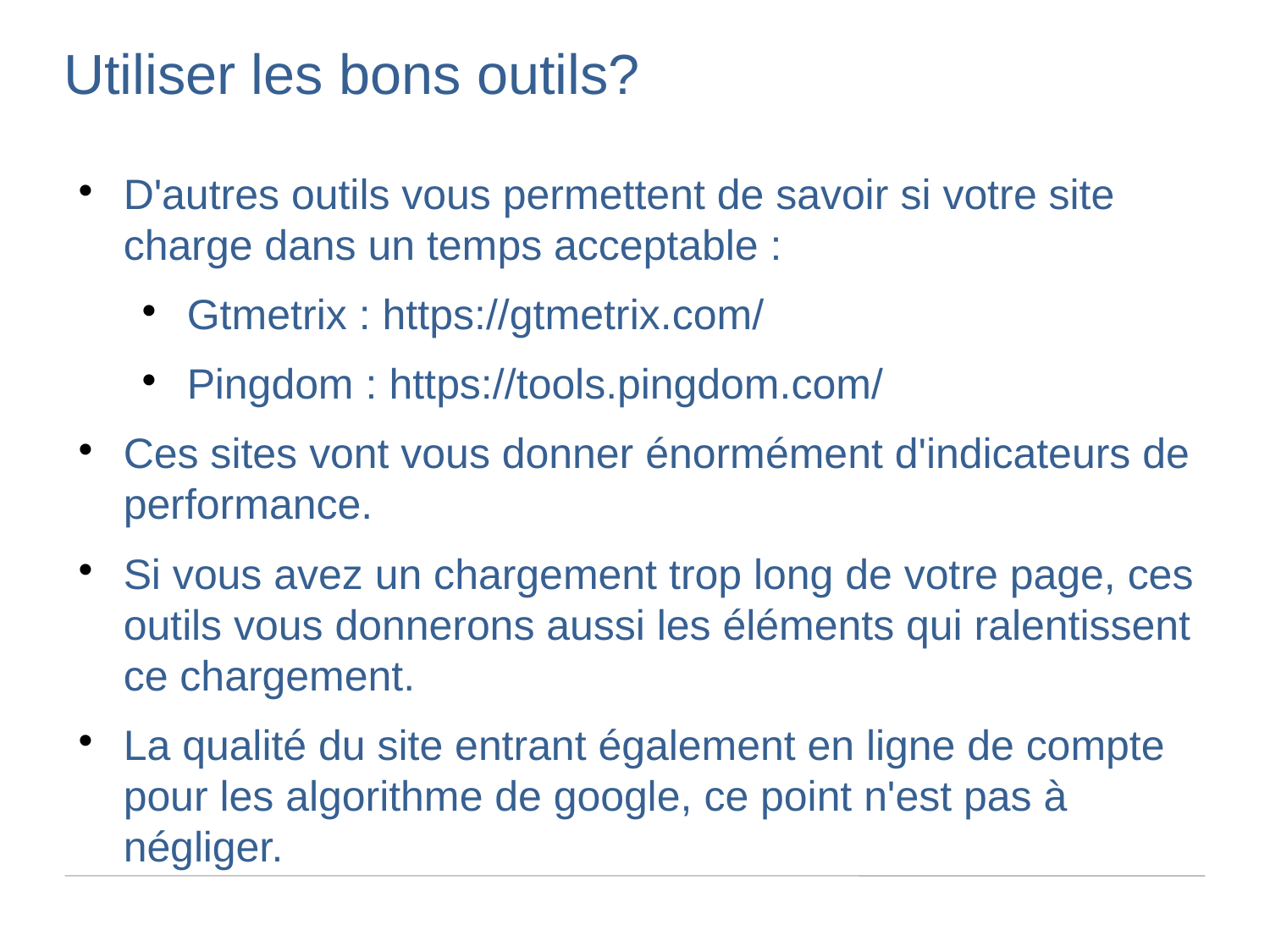

Utiliser les bons outils?
D'autres outils vous permettent de savoir si votre site charge dans un temps acceptable :
Gtmetrix : https://gtmetrix.com/
Pingdom : https://tools.pingdom.com/
Ces sites vont vous donner énormément d'indicateurs de performance.
Si vous avez un chargement trop long de votre page, ces outils vous donnerons aussi les éléments qui ralentissent ce chargement.
La qualité du site entrant également en ligne de compte pour les algorithme de google, ce point n'est pas à négliger.